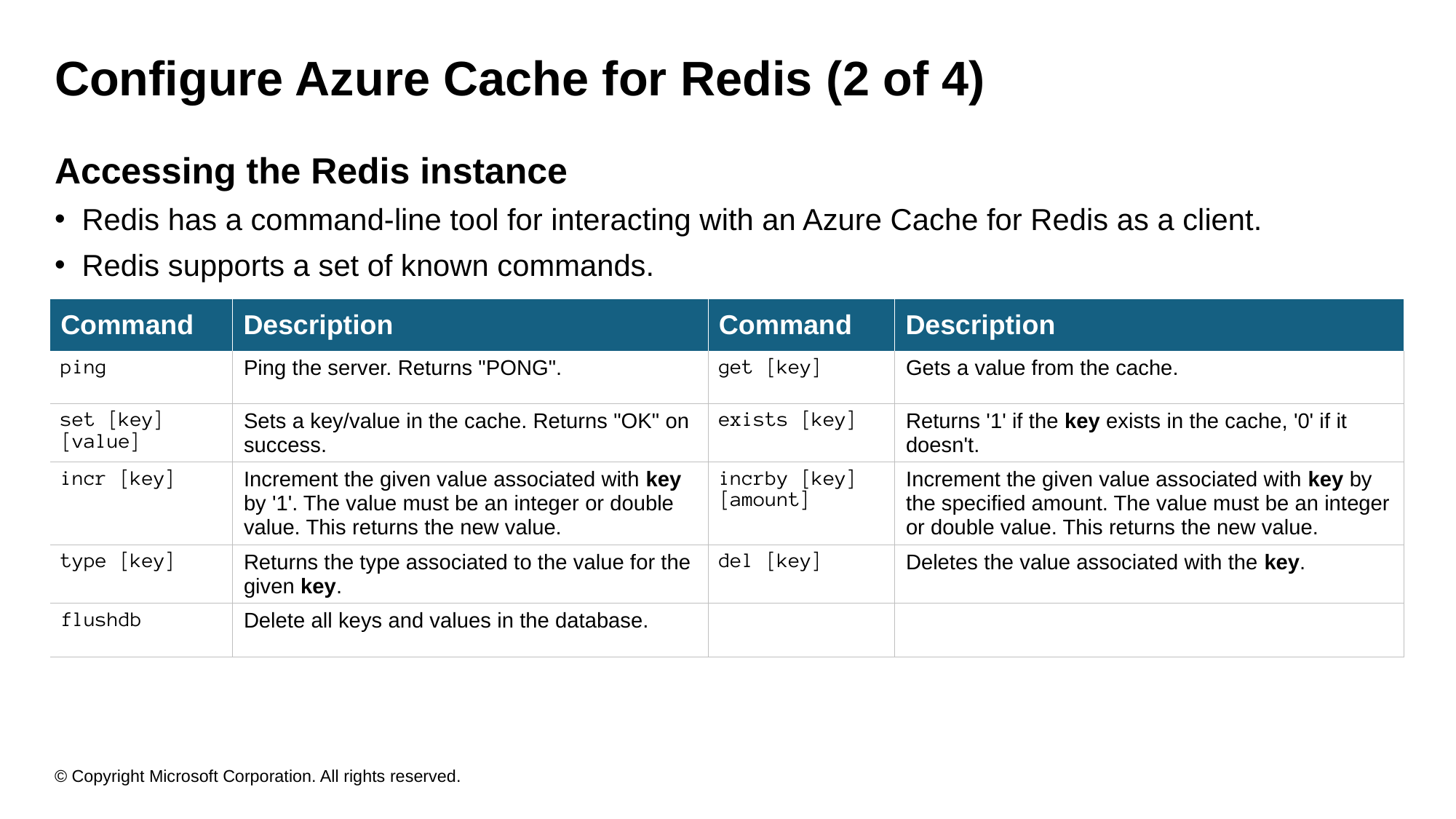

# Configure Azure Cache for Redis (2 of 4)
Accessing the Redis instance
Redis has a command-line tool for interacting with an Azure Cache for Redis as a client.
Redis supports a set of known commands.

| Command | Description | Command | Description |
| --- | --- | --- | --- |
| ping | Ping the server. Returns "PONG". | get [key] | Gets a value from the cache. |
| set [key] [value] | Sets a key/value in the cache. Returns "OK" on success. | exists [key] | Returns '1' if the key exists in the cache, '0' if it doesn't. |
| incr [key] | Increment the given value associated with key by '1'. The value must be an integer or double value. This returns the new value. | incrby [key] [amount] | Increment the given value associated with key by the specified amount. The value must be an integer or double value. This returns the new value. |
| type [key] | Returns the type associated to the value for the given key. | del [key] | Deletes the value associated with the key. |
| flushdb | Delete all keys and values in the database. |  |  |